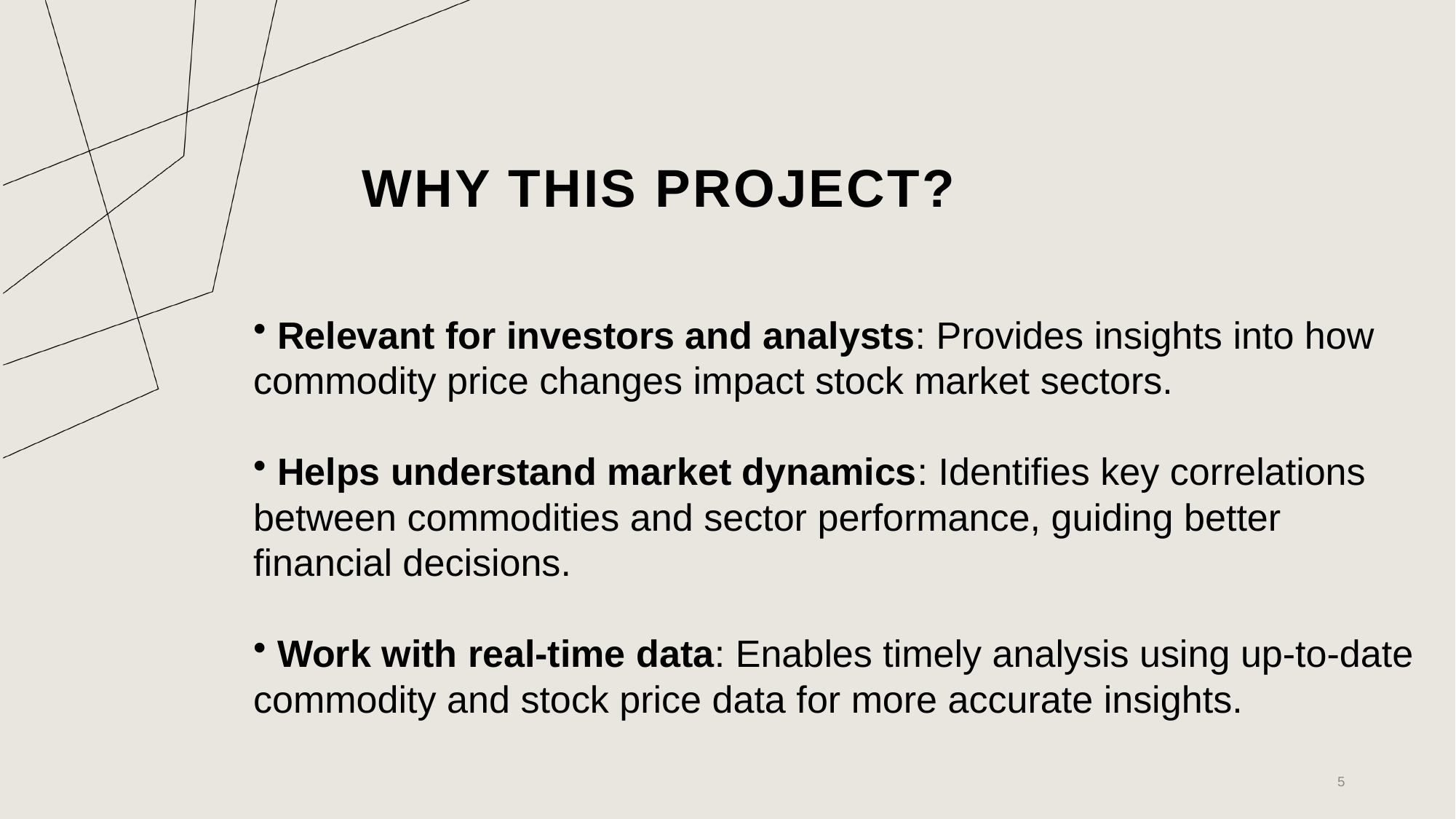

# WHY THIS PROJECT?
 Relevant for investors and analysts: Provides insights into how commodity price changes impact stock market sectors.

 Helps understand market dynamics: Identifies key correlations between commodities and sector performance, guiding better financial decisions.

 Work with real-time data: Enables timely analysis using up-to-date commodity and stock price data for more accurate insights.
5